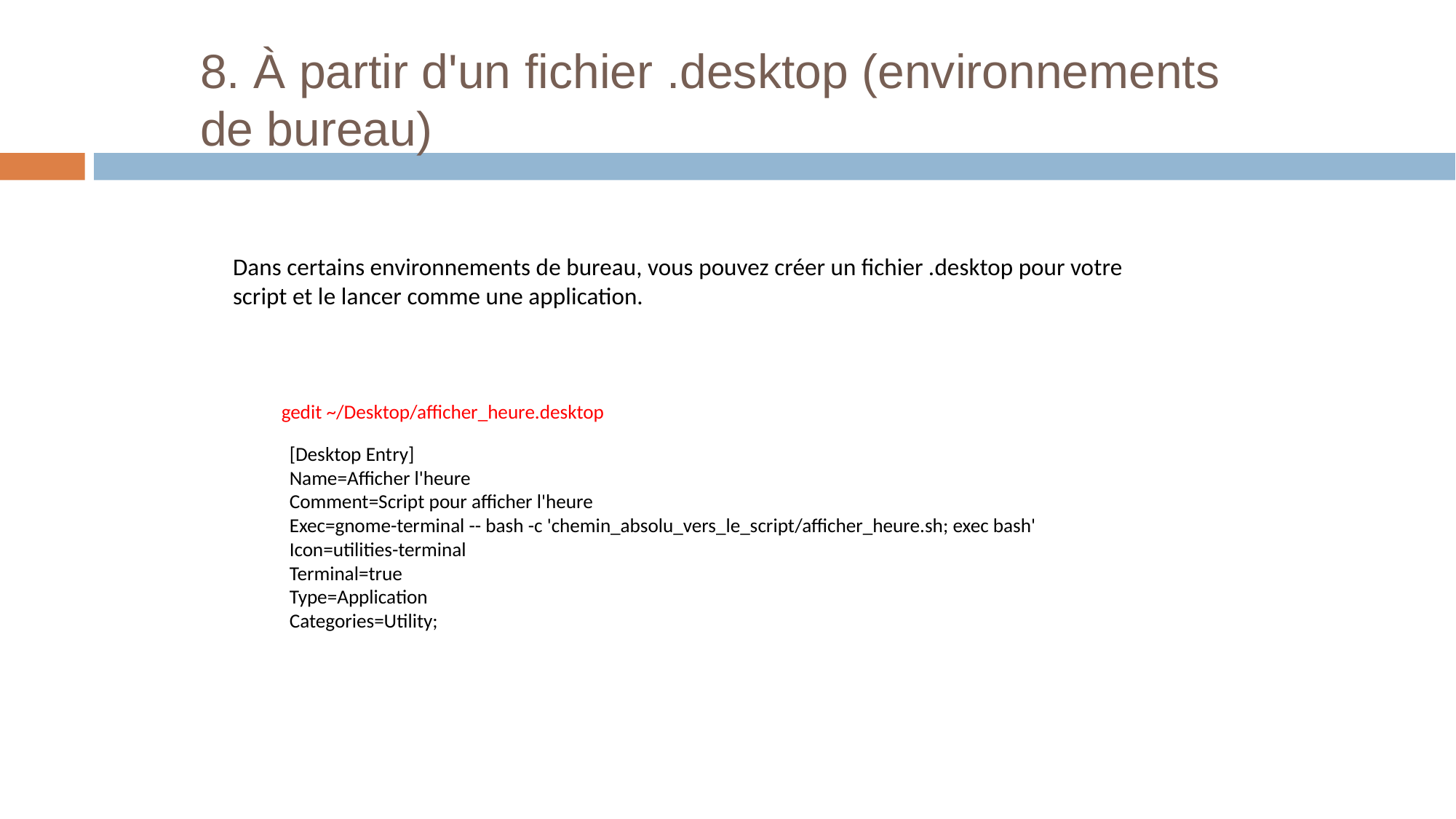

# 8. À partir d'un fichier .desktop (environnements de bureau)
Dans certains environnements de bureau, vous pouvez créer un fichier .desktop pour votre script et le lancer comme une application.
gedit ~/Desktop/afficher_heure.desktop
[Desktop Entry]
Name=Afficher l'heure
Comment=Script pour afficher l'heure
Exec=gnome-terminal -- bash -c 'chemin_absolu_vers_le_script/afficher_heure.sh; exec bash'
Icon=utilities-terminal
Terminal=true
Type=Application
Categories=Utility;